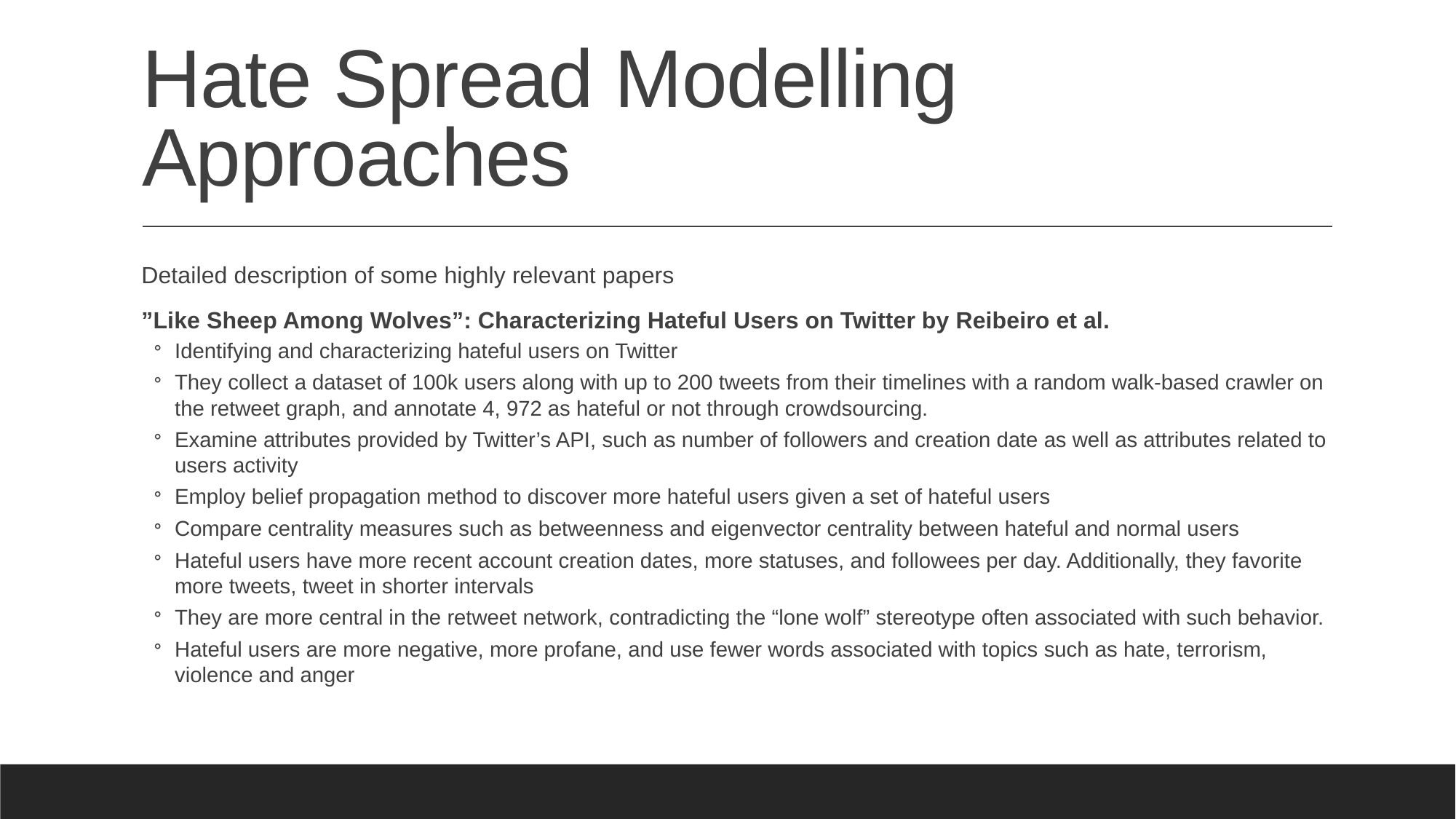

# Hate Spread Modelling Approaches
Detailed description of some highly relevant papers
”Like Sheep Among Wolves”: Characterizing Hateful Users on Twitter by Reibeiro et al.
Identifying and characterizing hateful users on Twitter
They collect a dataset of 100k users along with up to 200 tweets from their timelines with a random walk-based crawler on the retweet graph, and annotate 4, 972 as hateful or not through crowdsourcing.
Examine attributes provided by Twitter’s API, such as number of followers and creation date as well as attributes related to users activity
Employ belief propagation method to discover more hateful users given a set of hateful users
Compare centrality measures such as betweenness and eigenvector centrality between hateful and normal users
Hateful users have more recent account creation dates, more statuses, and followees per day. Additionally, they favorite more tweets, tweet in shorter intervals
They are more central in the retweet network, contradicting the “lone wolf” stereotype often associated with such behavior.
Hateful users are more negative, more profane, and use fewer words associated with topics such as hate, terrorism, violence and anger